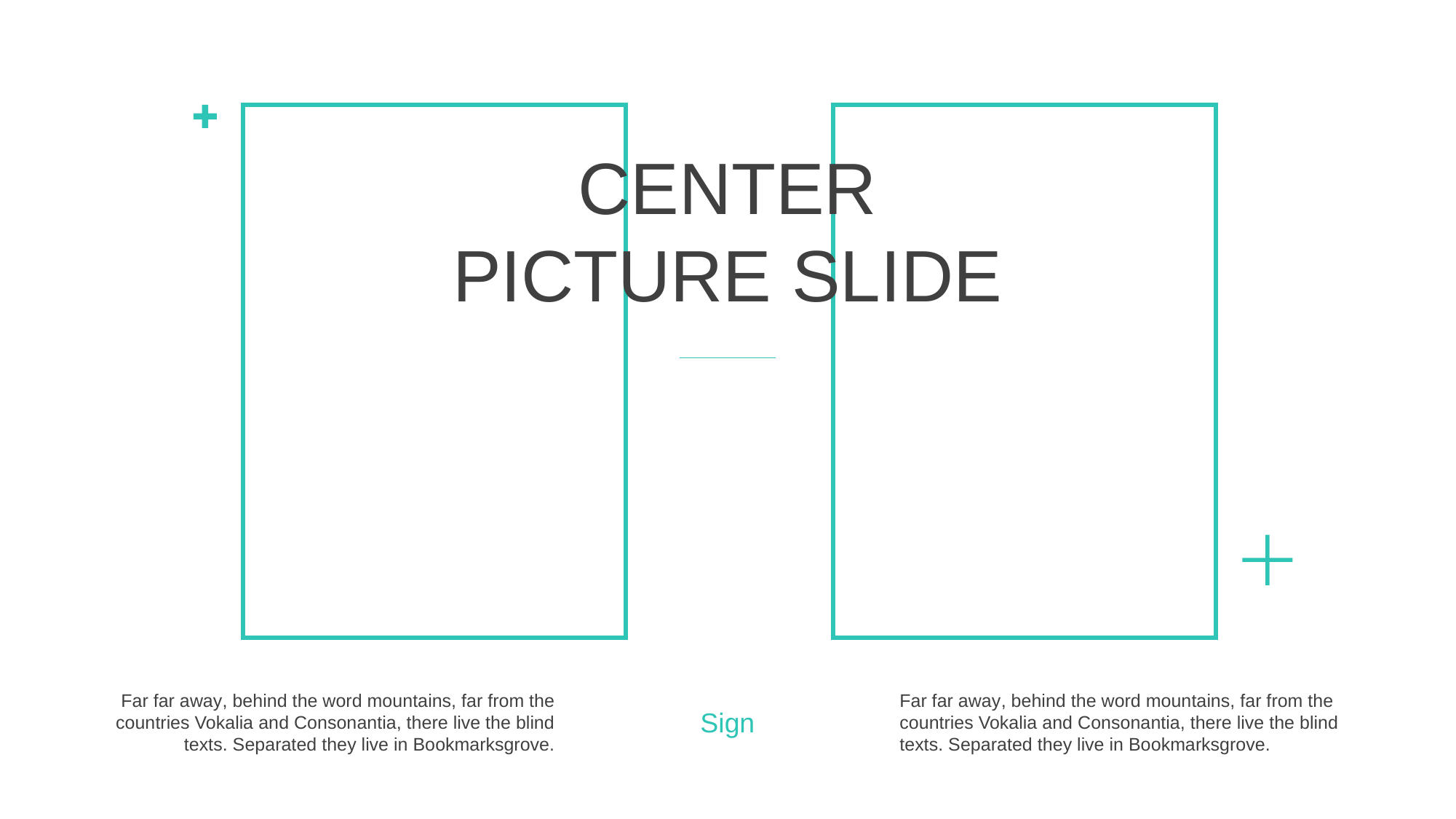

CENTER
PICTURE SLIDE

Far far away, behind the word mountains, far from the countries Vokalia and Consonantia, there live the blind texts. Separated they live in Bookmarksgrove.
Far far away, behind the word mountains, far from the countries Vokalia and Consonantia, there live the blind texts. Separated they live in Bookmarksgrove.
Sign